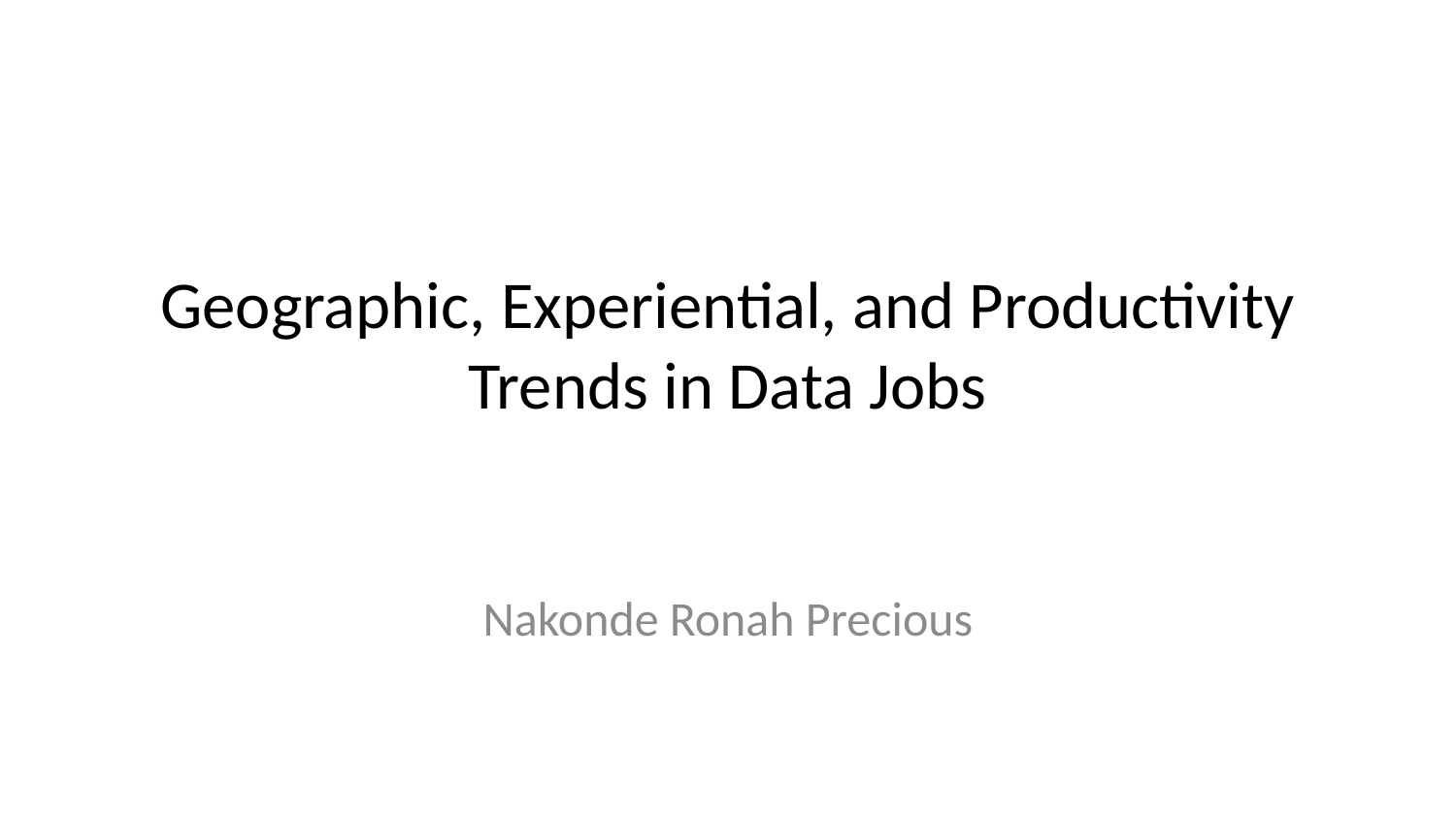

# Geographic, Experiential, and Productivity Trends in Data Jobs
Nakonde Ronah Precious